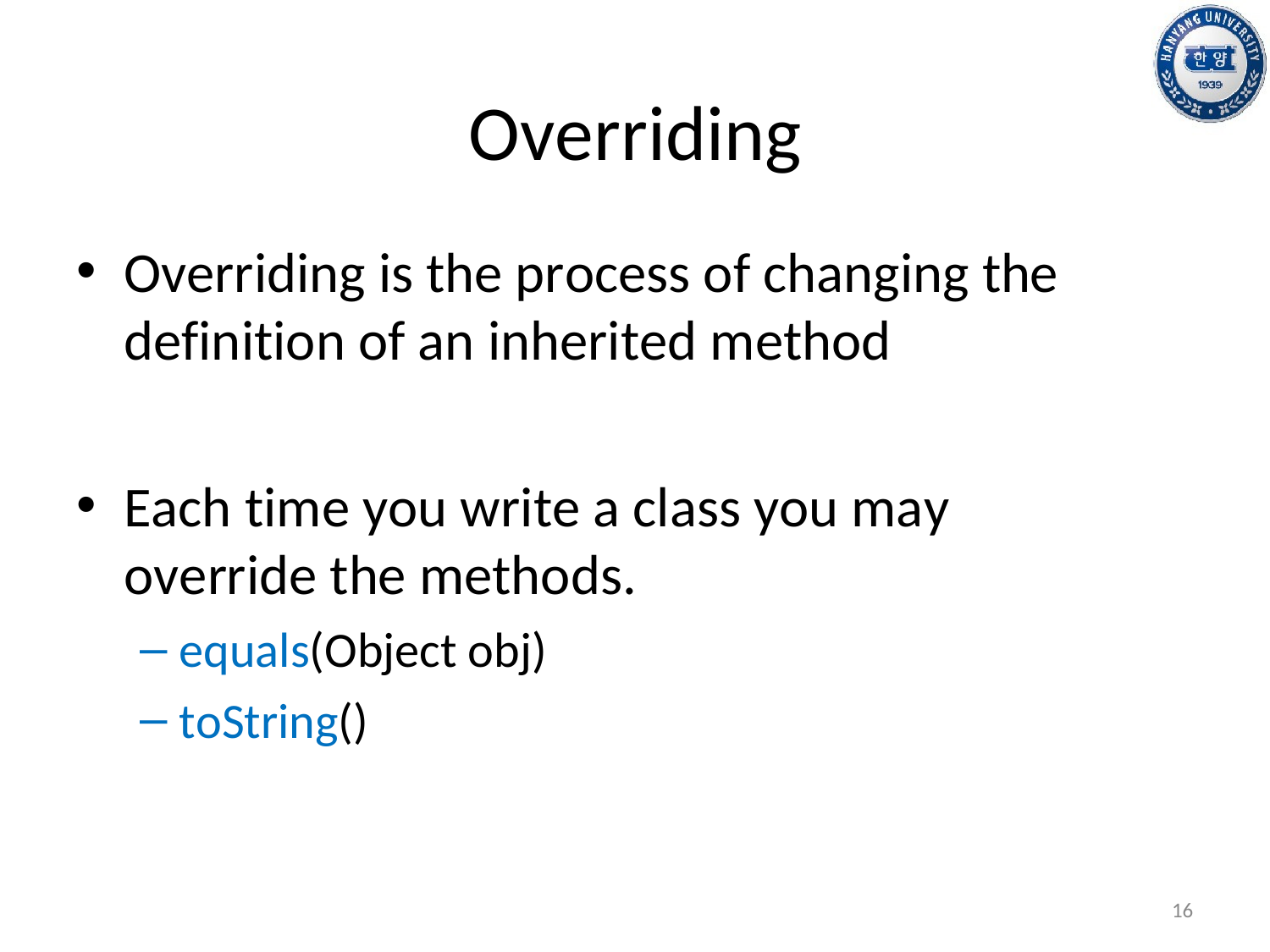

# Overriding
Overriding is the process of changing the definition of an inherited method

Each time you write a class you may override the methods.
equals(Object obj)
toString()
16